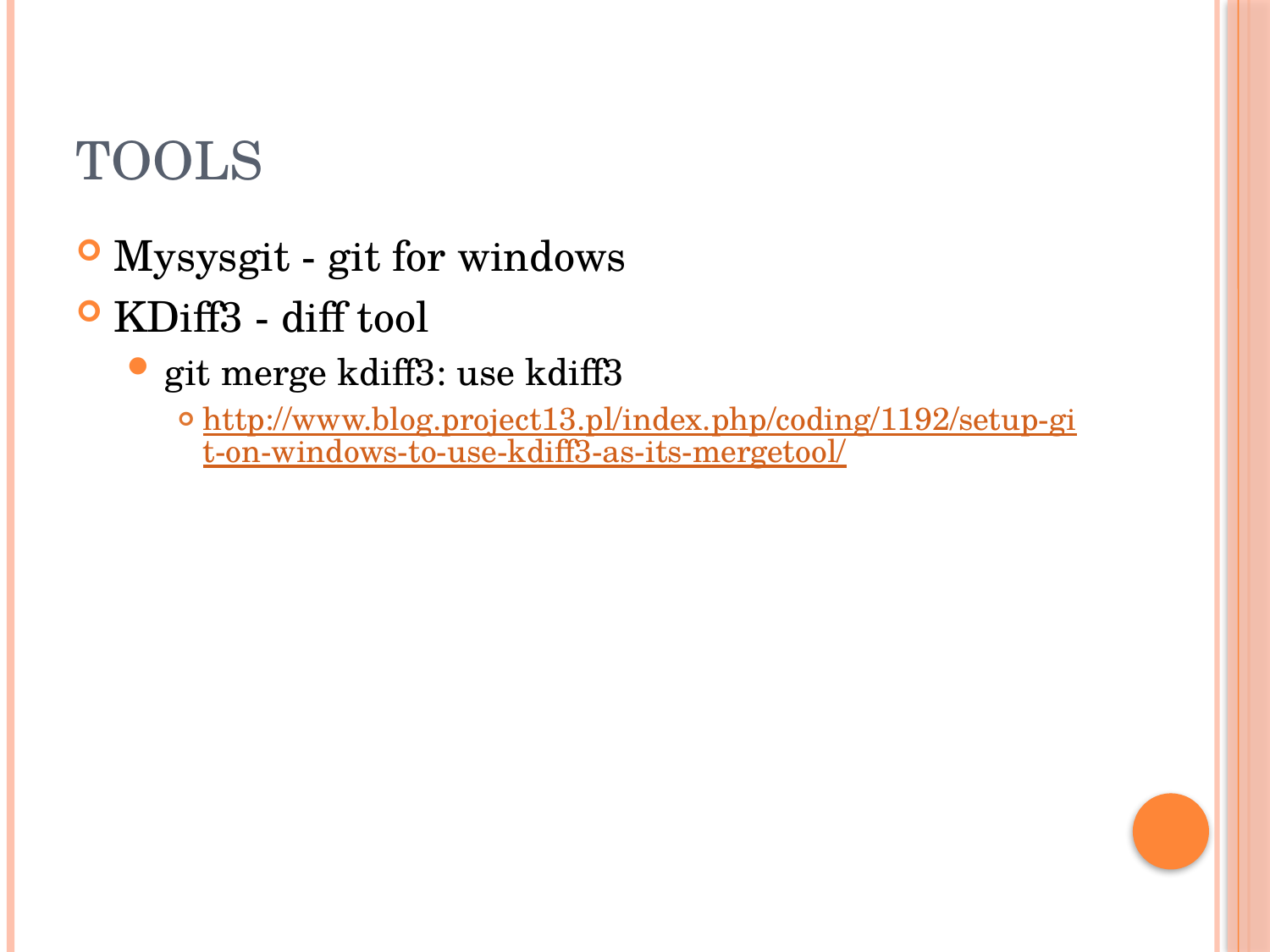

# Tools
Mysysgit - git for windows
KDiff3 - diff tool
git merge kdiff3: use kdiff3
http://www.blog.project13.pl/index.php/coding/1192/setup-git-on-windows-to-use-kdiff3-as-its-mergetool/